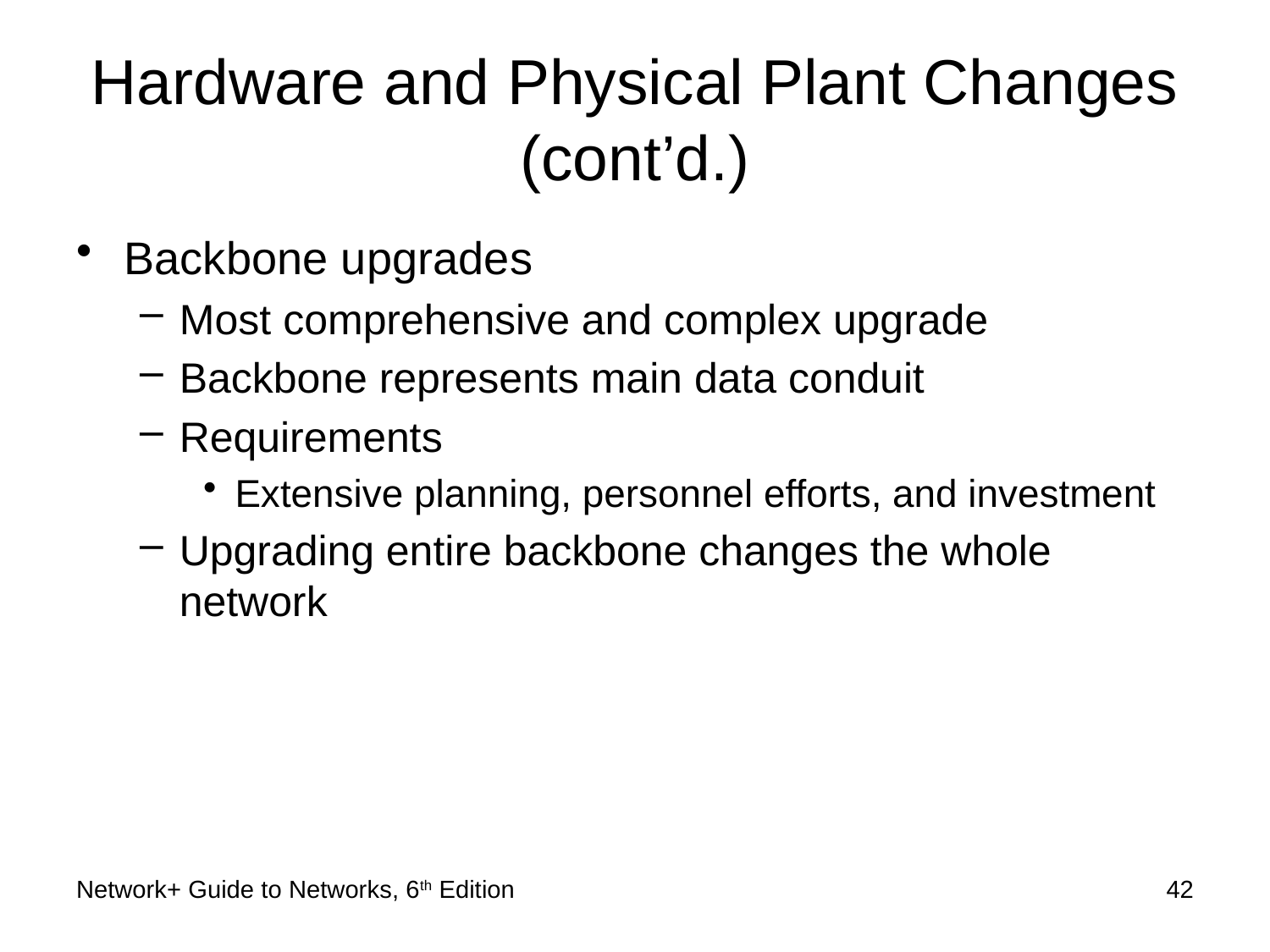

# Hardware and Physical Plant Changes (cont’d.)
Backbone upgrades
Most comprehensive and complex upgrade
Backbone represents main data conduit
Requirements
Extensive planning, personnel efforts, and investment
Upgrading entire backbone changes the whole network

Network+ Guide to Networks, 6th Edition
42